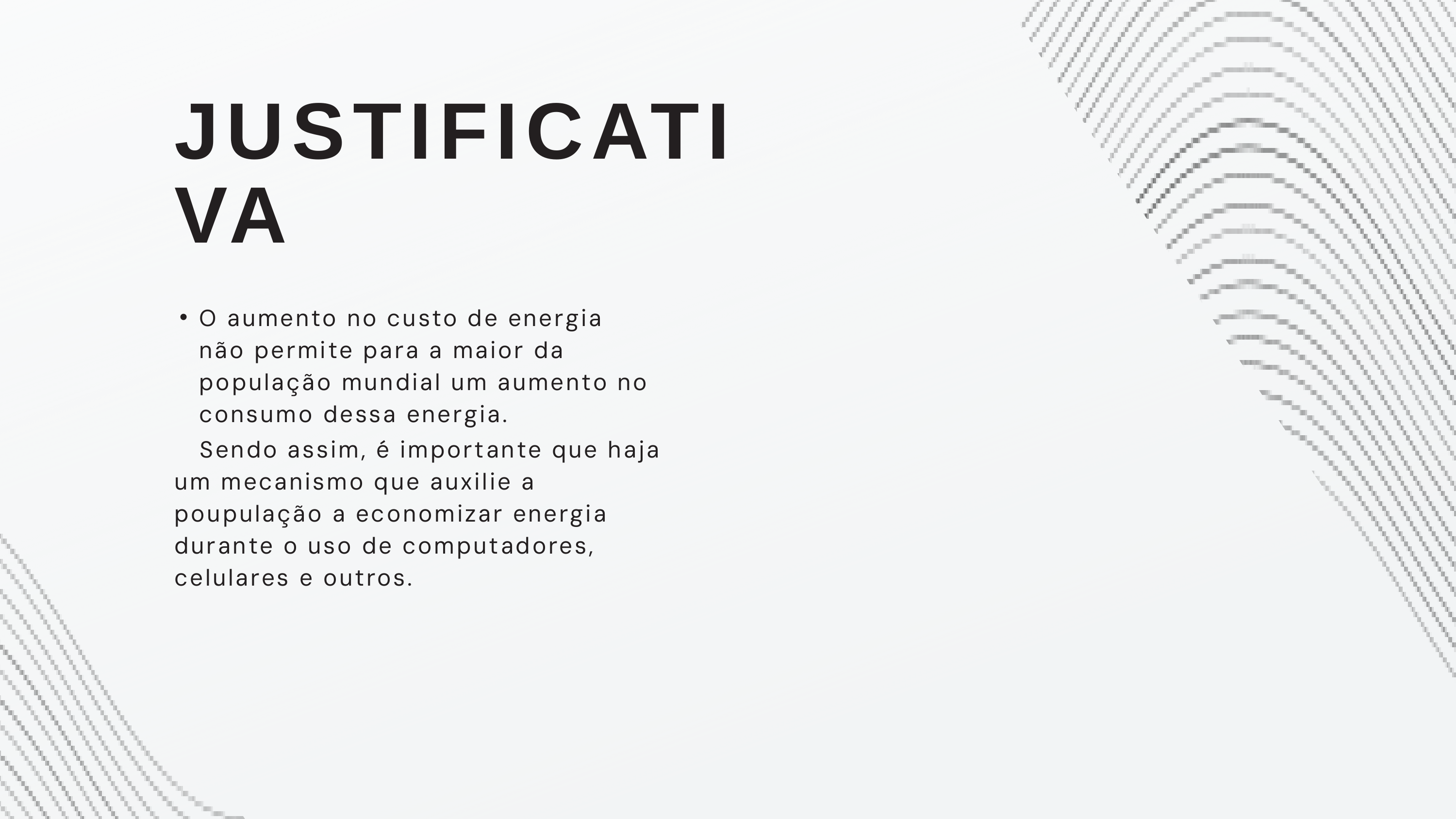

JUSTIFICATIVA
O aumento no custo de energia não permite para a maior da população mundial um aumento no consumo dessa energia.
   Sendo assim, é importante que haja um mecanismo que auxilie a poupulação a economizar energia durante o uso de computadores, celulares e outros.